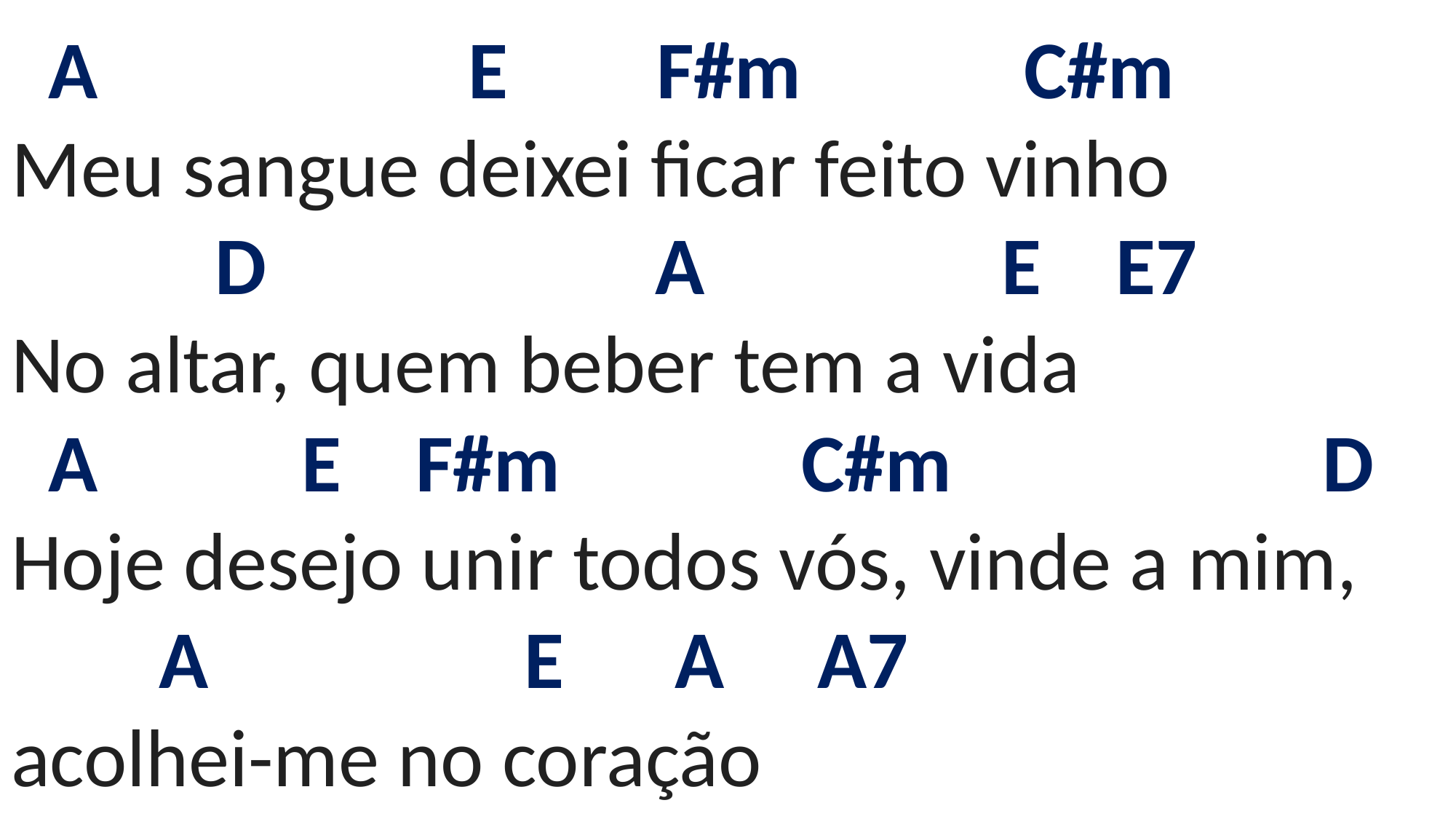

# A                    E        F#m            C#m Meu sangue deixei ficar feito vinho D                     A                E    E7 No altar, quem beber tem a vida A           E    F#m             C#m                    D Hoje desejo unir todos vós, vinde a mim, A                 E      A     A7 acolhei-me no coração